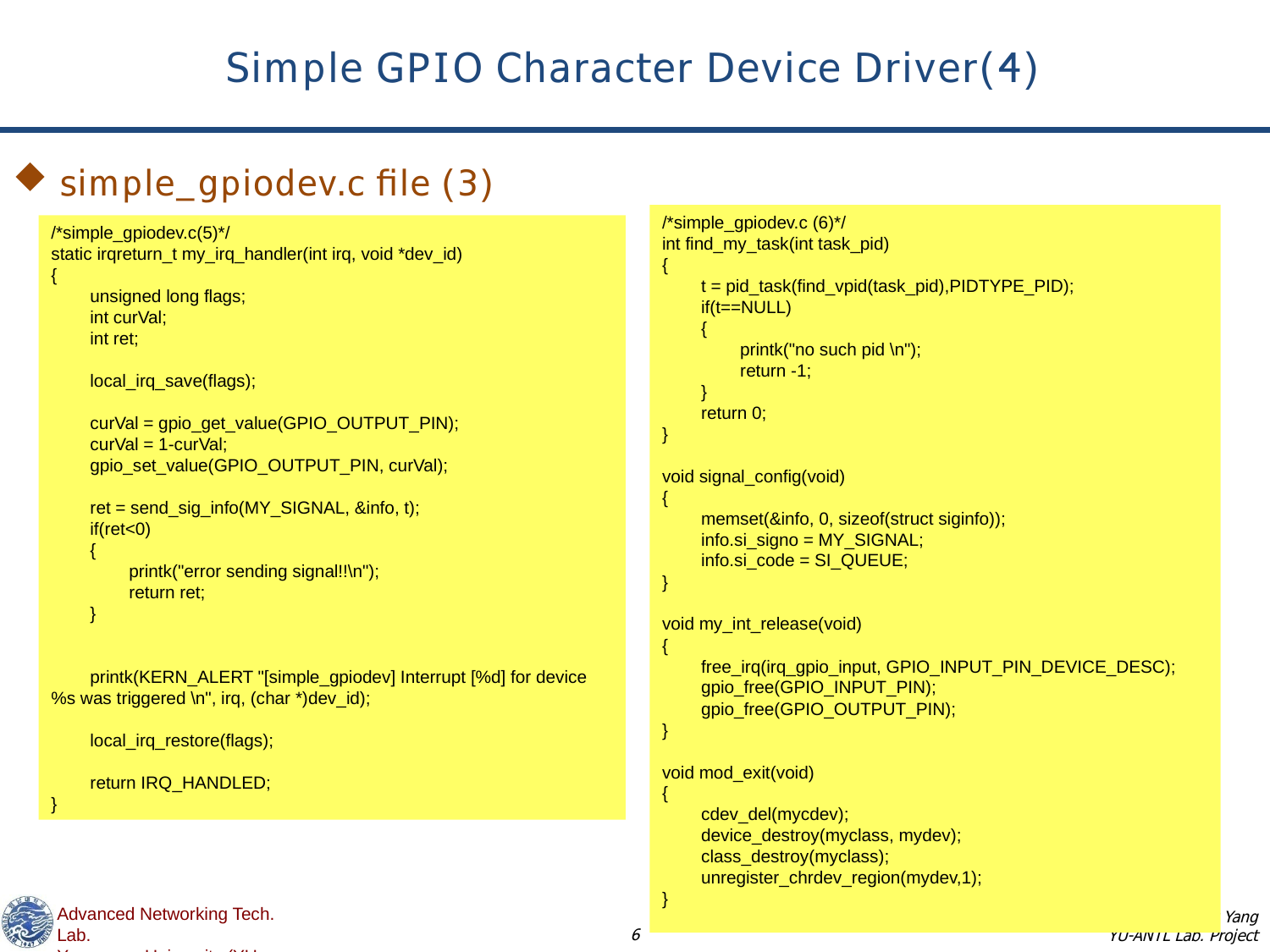

# Simple GPIO Character Device Driver(4)
simple_gpiodev.c file (3)

/*simple_gpiodev.c (6)*/
int find_my_task(int task_pid)
{
        t = pid_task(find_vpid(task_pid),PIDTYPE_PID);
        if(t==NULL)
        {
                printk("no such pid \n");
                return -1;
        }
        return 0;
}

void signal_config(void)
{
        memset(&info, 0, sizeof(struct siginfo));
        info.si_signo = MY_SIGNAL;
        info.si_code = SI_QUEUE;
}

void my_int_release(void)
{
        free_irq(irq_gpio_input, GPIO_INPUT_PIN_DEVICE_DESC);
        gpio_free(GPIO_INPUT_PIN);
        gpio_free(GPIO_OUTPUT_PIN);
}

void mod_exit(void)
{
        cdev_del(mycdev);
        device_destroy(myclass, mydev);
        class_destroy(myclass);
        unregister_chrdev_region(mydev,1);
}

/*simple_gpiodev.c(5)*/
static irqreturn_t my_irq_handler(int irq, void *dev_id)
{
        unsigned long flags;
        int curVal;
        int ret;

        local_irq_save(flags);

        curVal = gpio_get_value(GPIO_OUTPUT_PIN);
        curVal = 1-curVal;
        gpio_set_value(GPIO_OUTPUT_PIN, curVal);

        ret = send_sig_info(MY_SIGNAL, &info, t);
        if(ret<0)
        {
                printk("error sending signal!!\n");
                return ret;
        }

        printk(KERN_ALERT "[simple_gpiodev] Interrupt [%d] for device %s was triggered \n", irq, (char *)dev_id);

        local_irq_restore(flags);

        return IRQ_HANDLED;
}